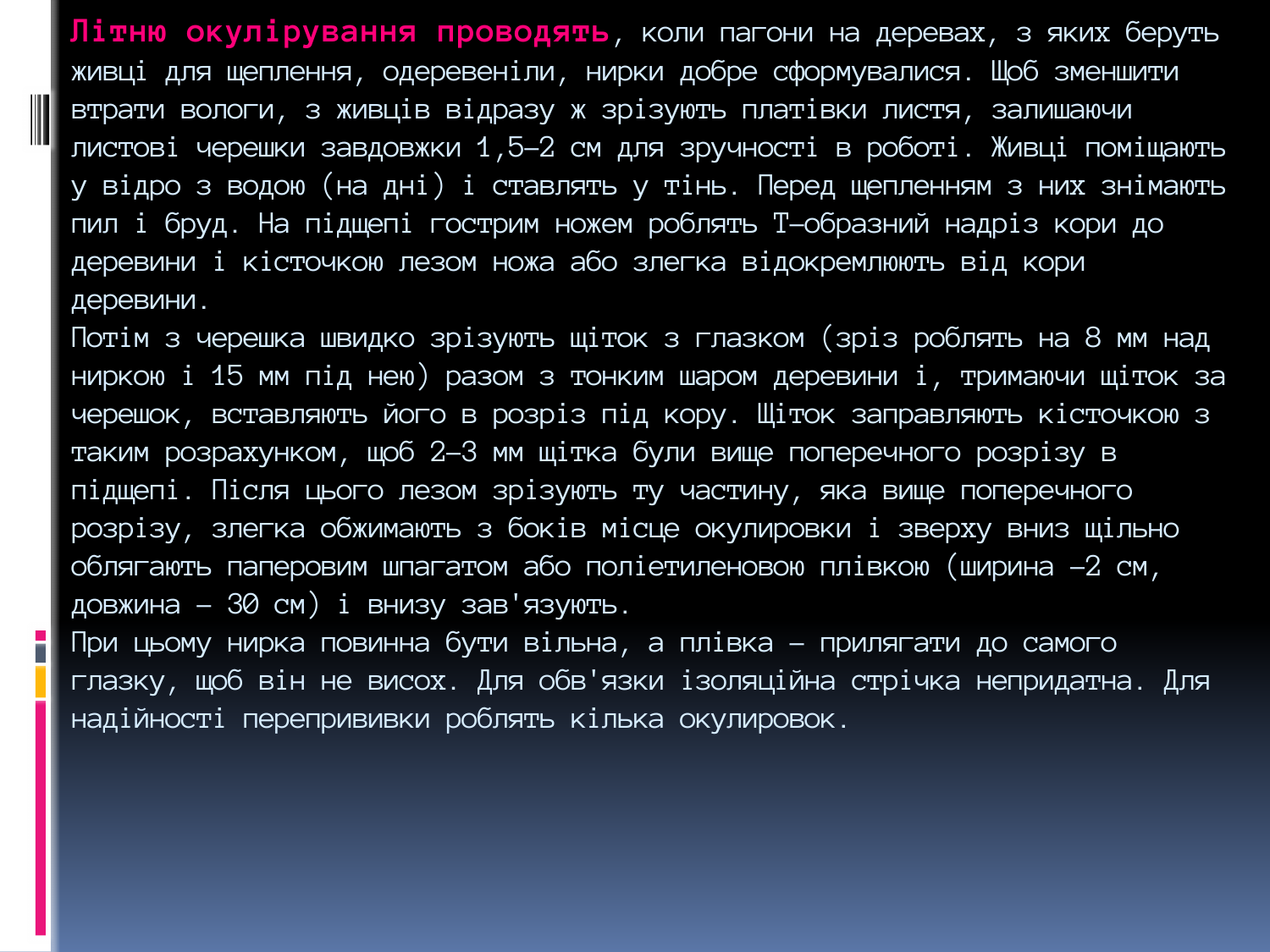

# Літню окулірування проводять, коли пагони на деревах, з яких беруть живці для щеплення, одеревеніли, нирки добре сформувалися. Щоб зменшити втрати вологи, з живців відразу ж зрізують платівки листя, залишаючи листові черешки завдовжки 1,5-2 см для зручності в роботі. Живці поміщають у відро з водою (на дні) і ставлять у тінь. Перед щепленням з них знімають пил і бруд. На підщепі гострим ножем роблять Т-образний надріз кори до деревини і кісточкою лезом ножа або злегка відокремлюють від кори деревини. Потім з черешка швидко зрізують щіток з глазком (зріз роблять на 8 мм над ниркою і 15 мм під нею) разом з тонким шаром деревини і, тримаючи щіток за черешок, вставляють його в розріз під кору. Щіток заправляють кісточкою з таким розрахунком, щоб 2-3 мм щітка були вище поперечного розрізу в підщепі. Після цього лезом зрізують ту частину, яка вище поперечного розрізу, злегка обжимають з боків місце окулировки і зверху вниз щільно облягають паперовим шпагатом або поліетиленовою плівкою (ширина -2 см, довжина - 30 см) і внизу зав'язують. При цьому нирка повинна бути вільна, а плівка - прилягати до самого глазку, щоб він не висох. Для обв'язки ізоляційна стрічка непридатна. Для надійності перепрививки роблять кілька окулировок.